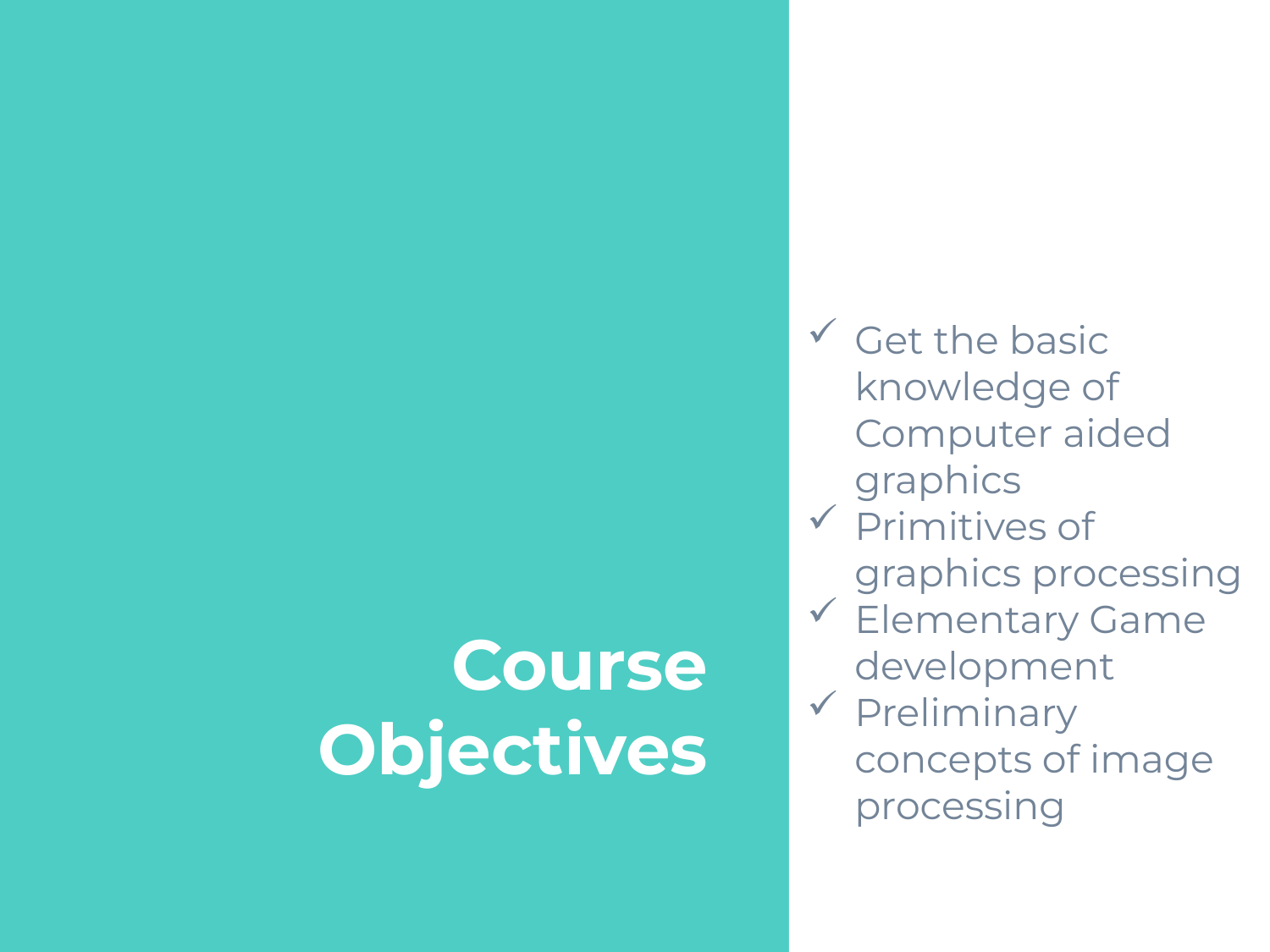

Get the basic knowledge of Computer aided graphics
Primitives of graphics processing
Elementary Game development
Preliminary concepts of image processing
# Course Objectives